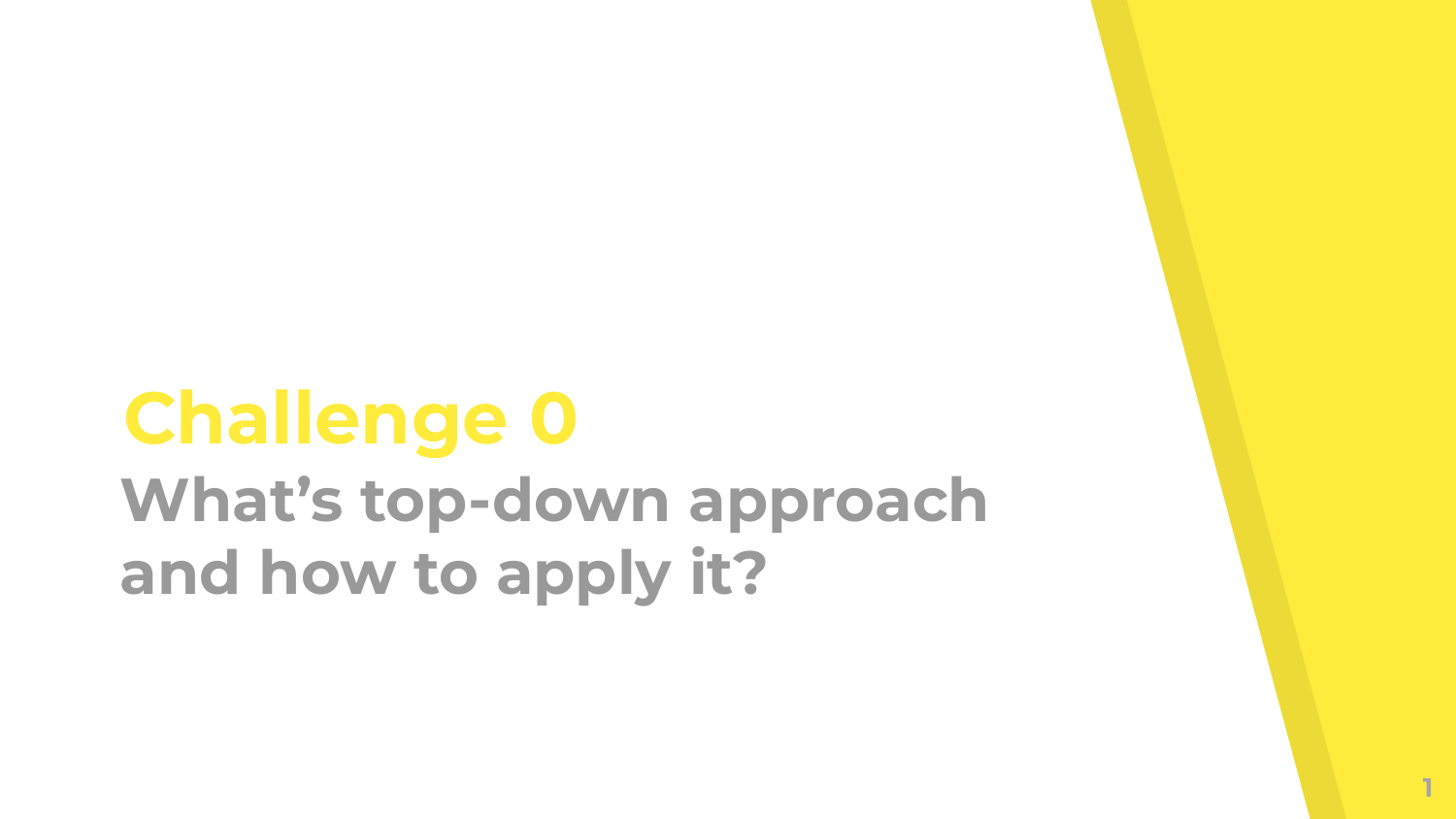

Challenge 0
What’s top-down approach and how to apply it?
1